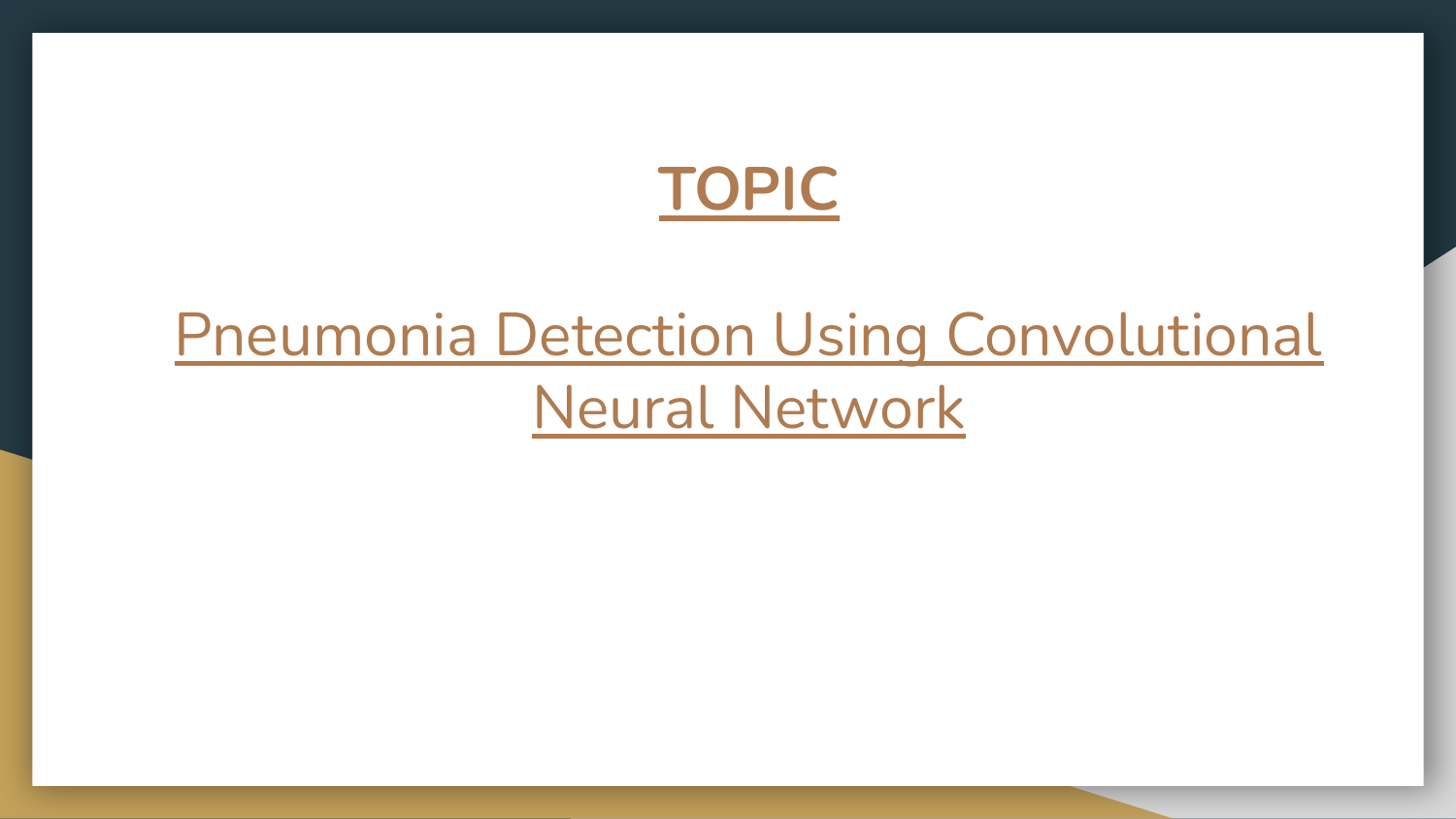

# TOPIC

Pneumonia Detection Using Convolutional Neural Network